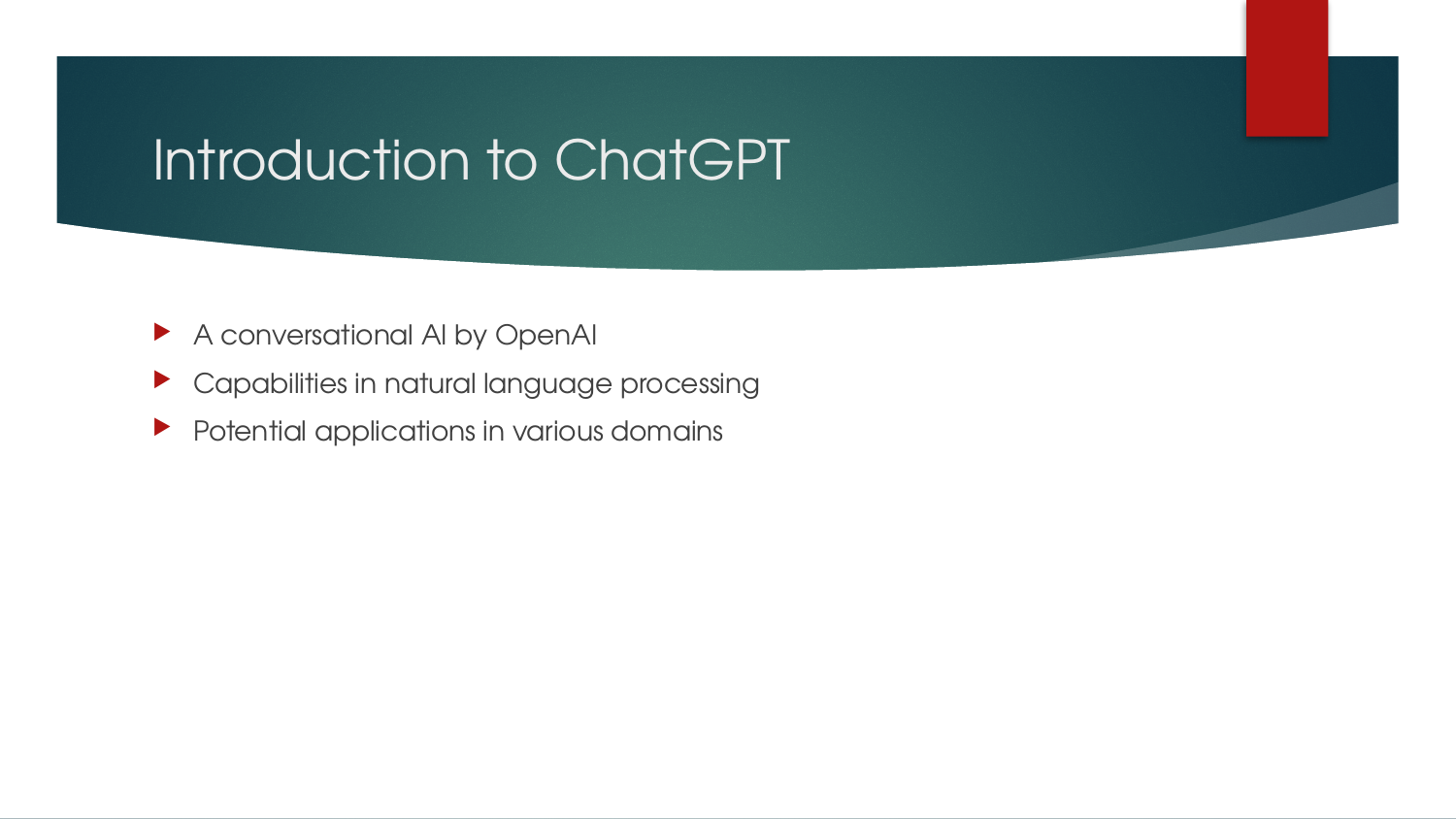

# Introduction to ChatGPT
A conversational AI by OpenAI
Capabilities in natural language processing
Potential applications in various domains